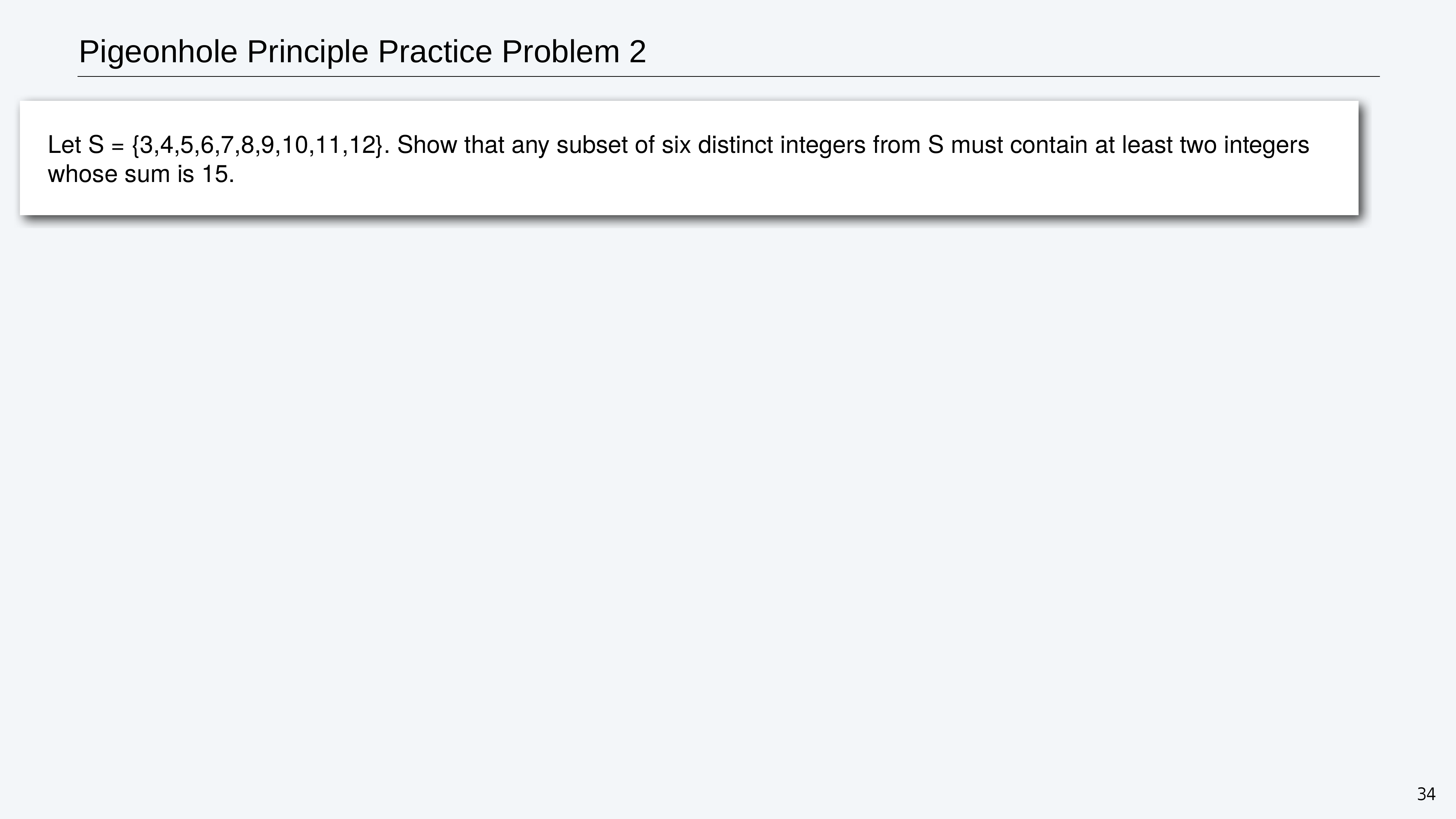

# Pigeonhole Principle Practice Problem 2
Let S = {3,4,5,6,7,8,9,10,11,12}. Show that any subset of six distinct integers from S must contain at least two integers whose sum is 15.
34